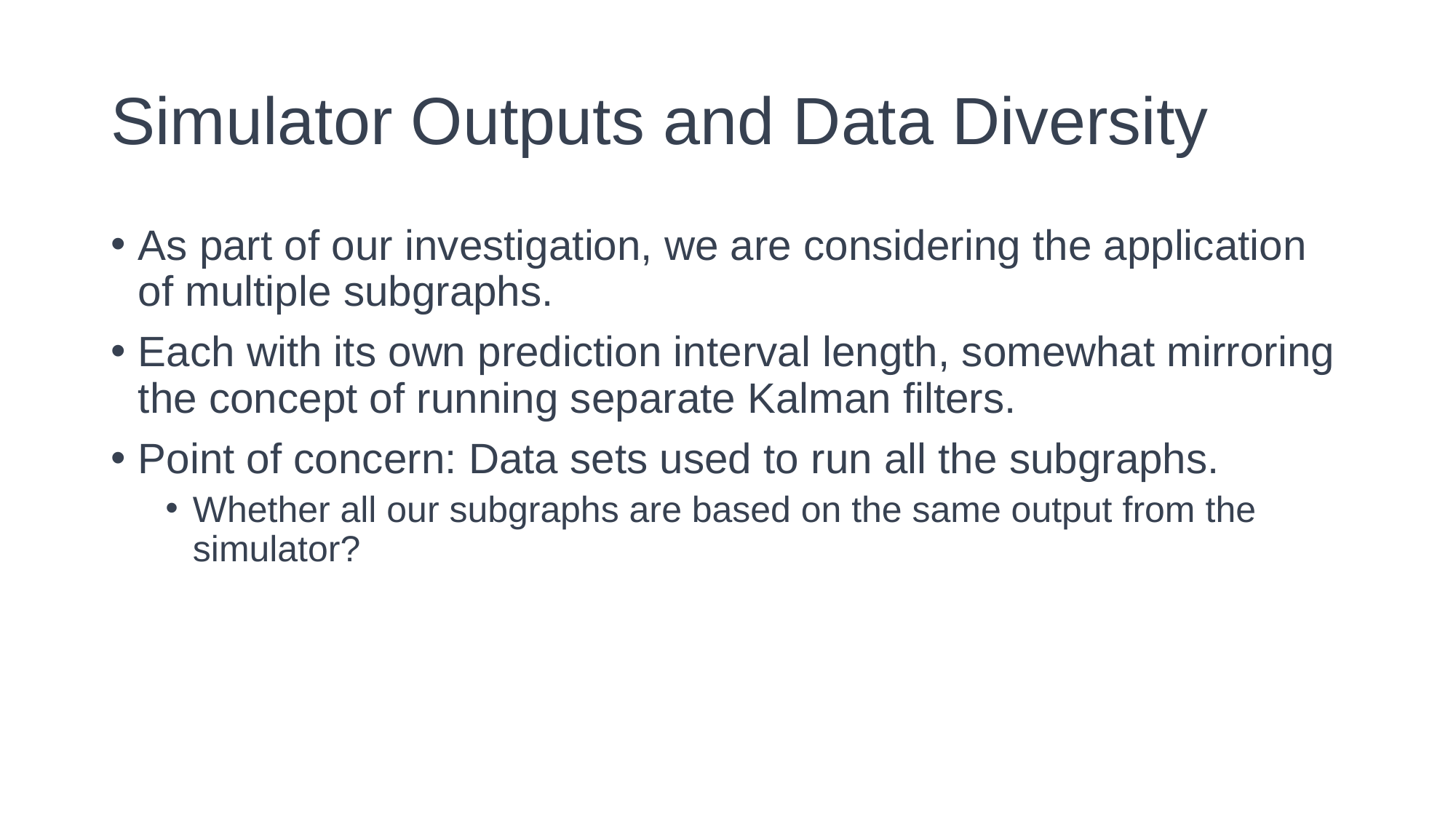

# Simulator Outputs and Data Diversity
As part of our investigation, we are considering the application of multiple subgraphs.
Each with its own prediction interval length, somewhat mirroring the concept of running separate Kalman filters.
Point of concern: Data sets used to run all the subgraphs.
Whether all our subgraphs are based on the same output from the simulator?